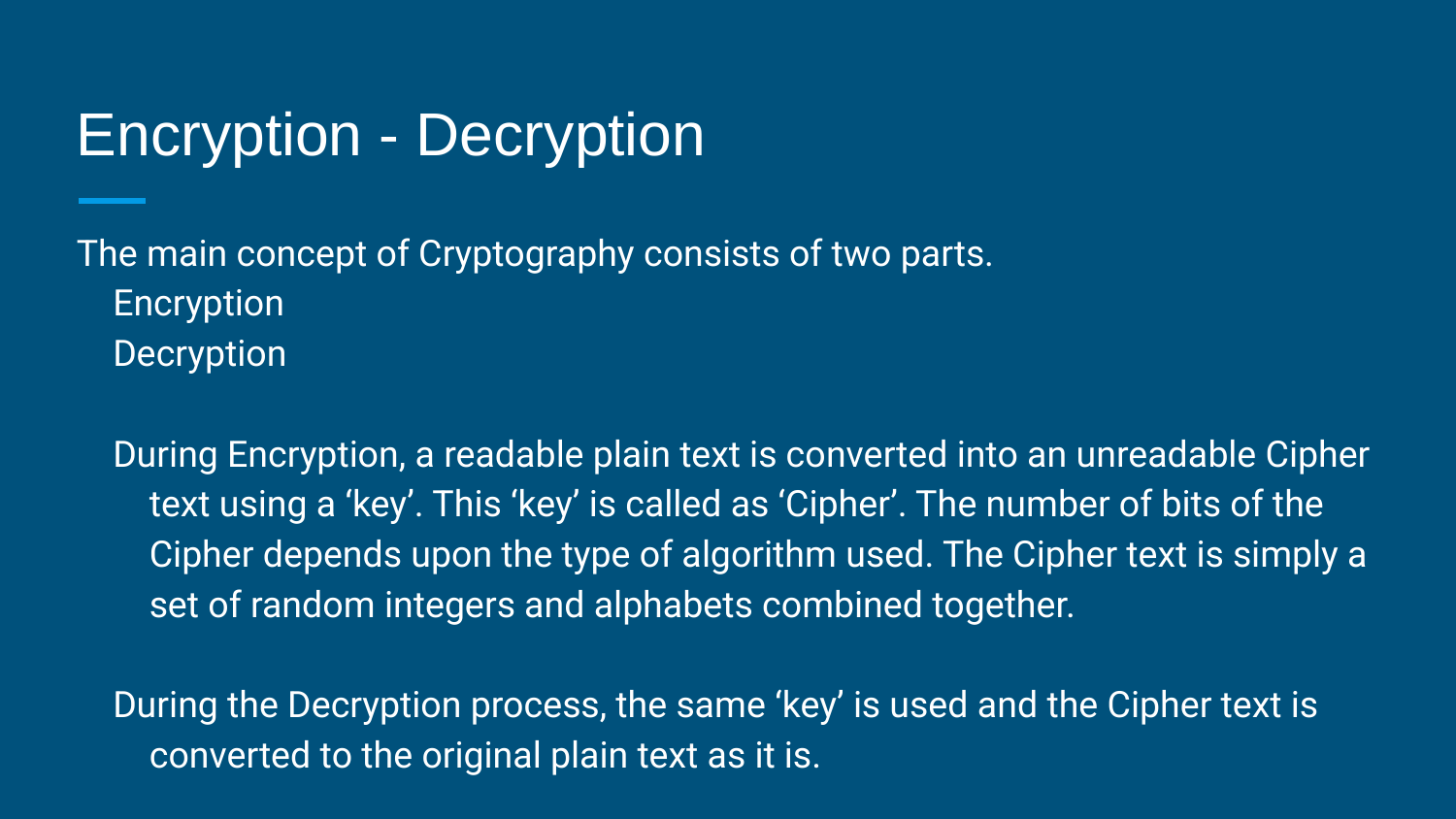

# Encryption - Decryption
The main concept of Cryptography consists of two parts.
Encryption
Decryption

During Encryption, a readable plain text is converted into an unreadable Cipher text using a ‘key’. This ‘key’ is called as ‘Cipher’. The number of bits of the Cipher depends upon the type of algorithm used. The Cipher text is simply a set of random integers and alphabets combined together.

During the Decryption process, the same ‘key’ is used and the Cipher text is converted to the original plain text as it is.